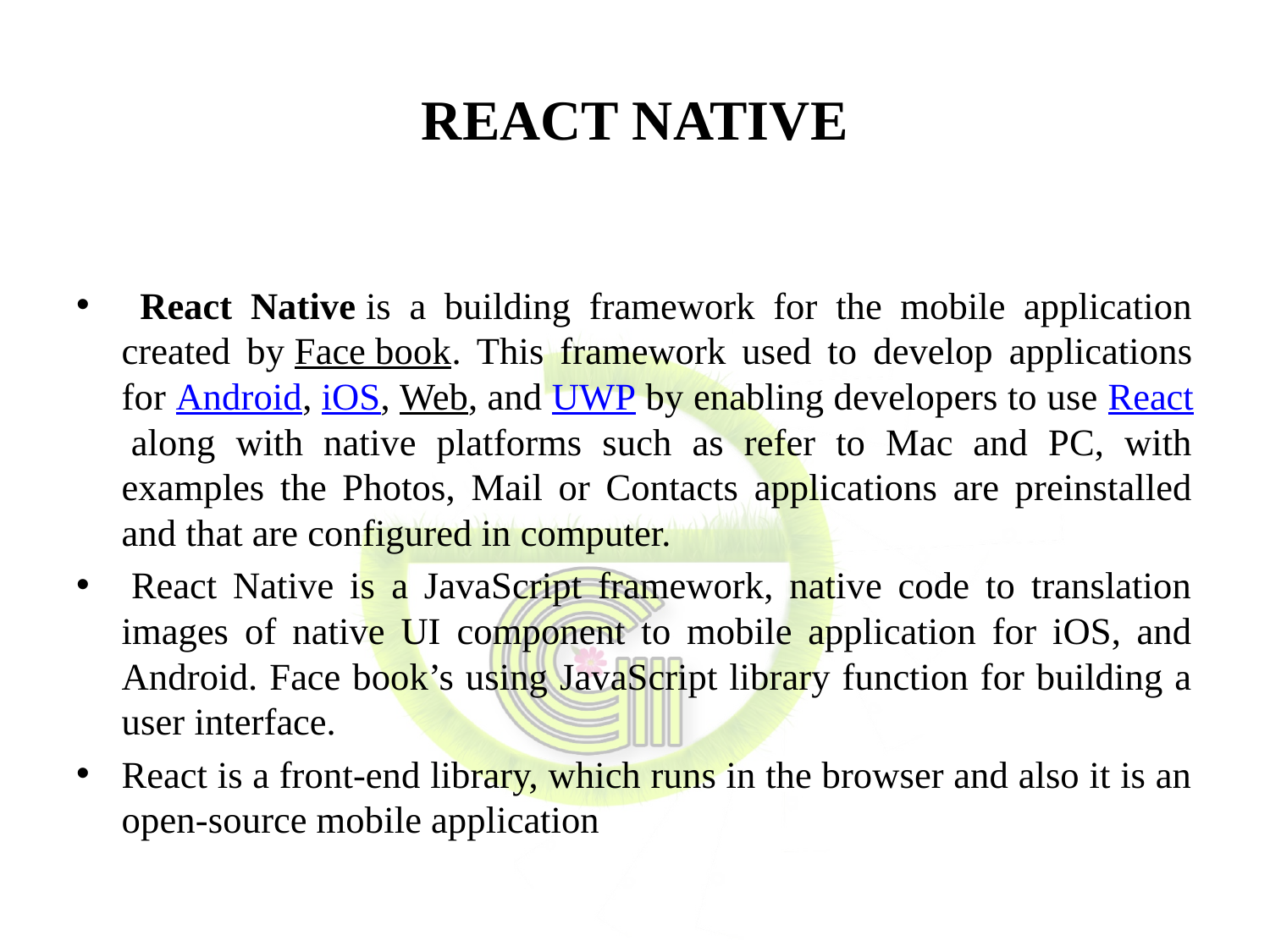

# REACT NATIVE

 React Native is a building framework for the mobile application created by Face book. This framework used to develop applications for Android, iOS, Web, and UWP by enabling developers to use React along with native platforms such as refer to Mac and PC, with examples the Photos, Mail or Contacts applications are preinstalled and that are configured in computer.
 React Native is a JavaScript framework, native code to translation images of native UI component to mobile application for iOS, and Android. Face book’s using JavaScript library function for building a user interface.
React is a front-end library, which runs in the browser and also it is an open-source mobile application